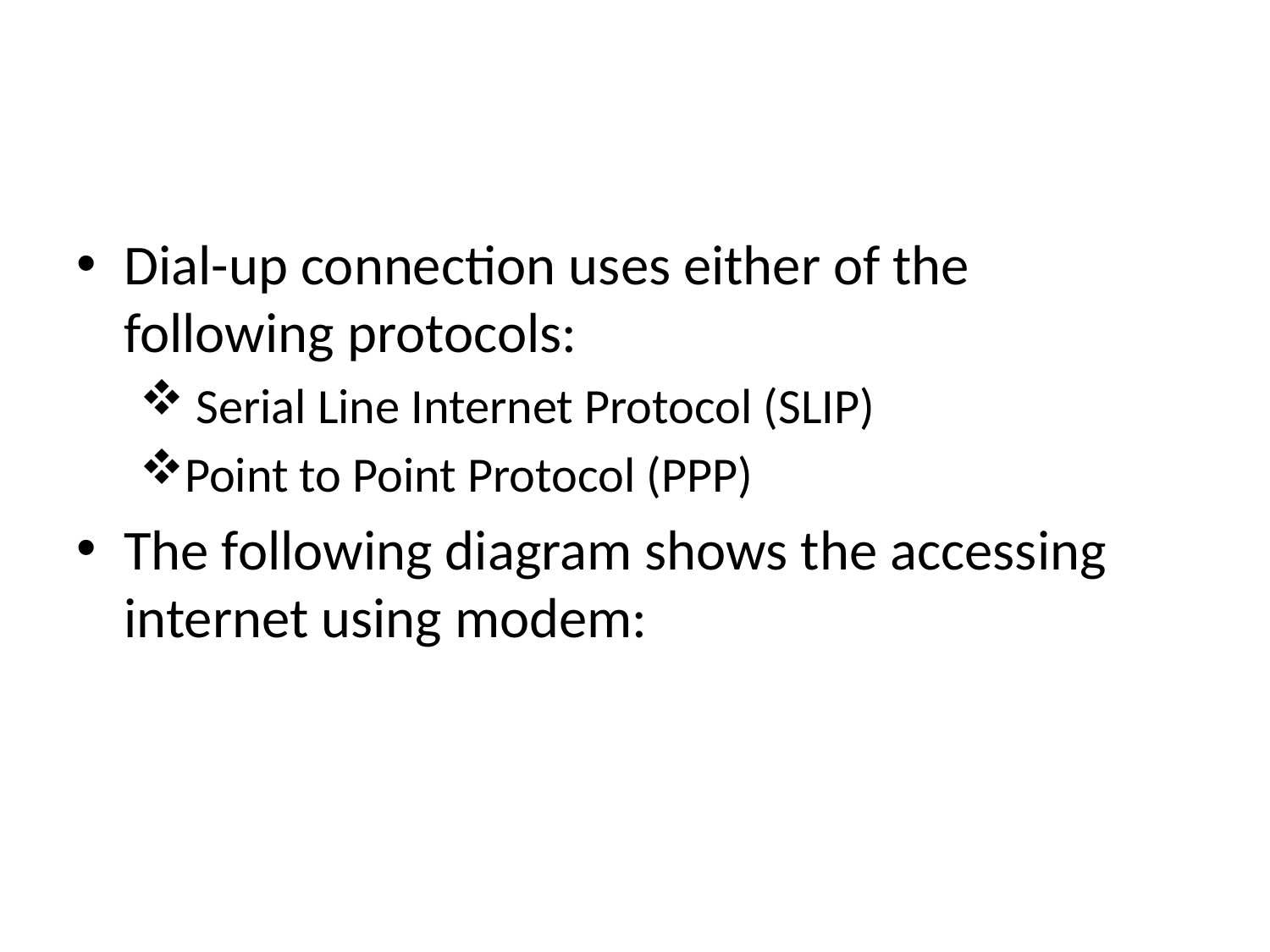

#
Dial-up connection uses either of the following protocols:
 Serial Line Internet Protocol (SLIP)
Point to Point Protocol (PPP)
The following diagram shows the accessing internet using modem: